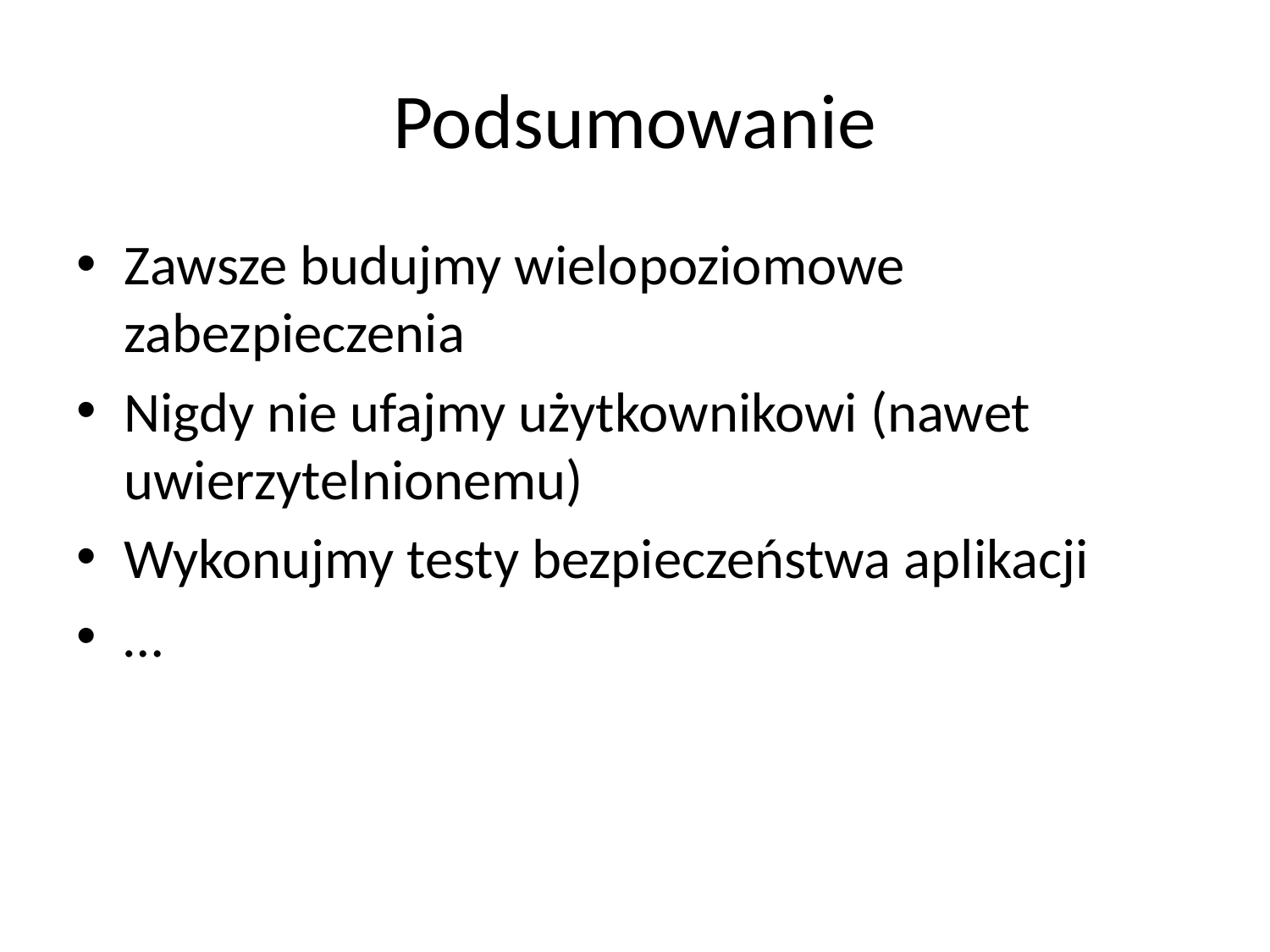

# Podsumowanie
Zawsze budujmy wielopoziomowe zabezpieczenia
Nigdy nie ufajmy użytkownikowi (nawet uwierzytelnionemu)
Wykonujmy testy bezpieczeństwa aplikacji
…